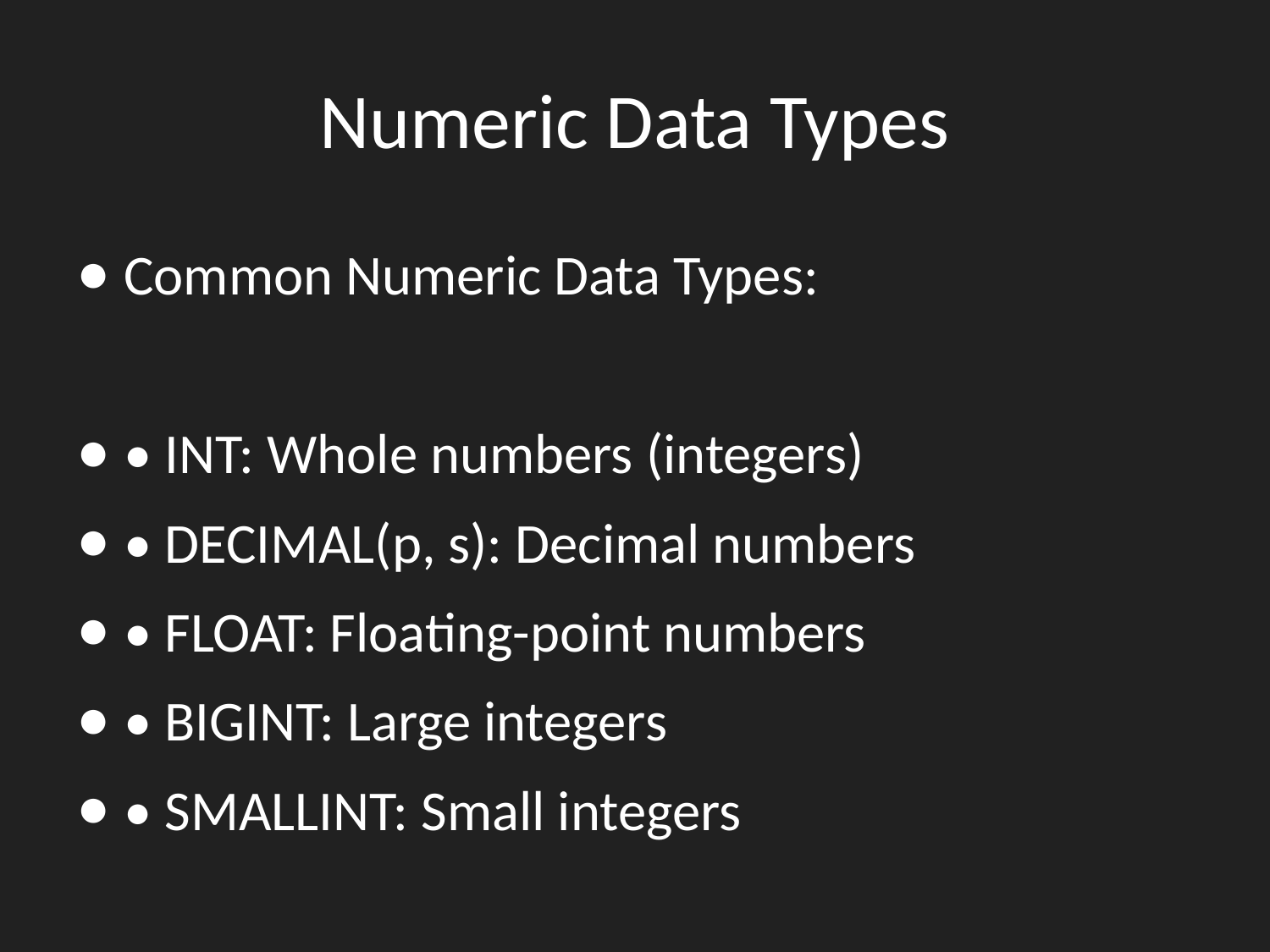

# Numeric Data Types
Common Numeric Data Types:

• INT: Whole numbers (integers)
• DECIMAL(p, s): Decimal numbers
• FLOAT: Floating-point numbers
• BIGINT: Large integers
• SMALLINT: Small integers